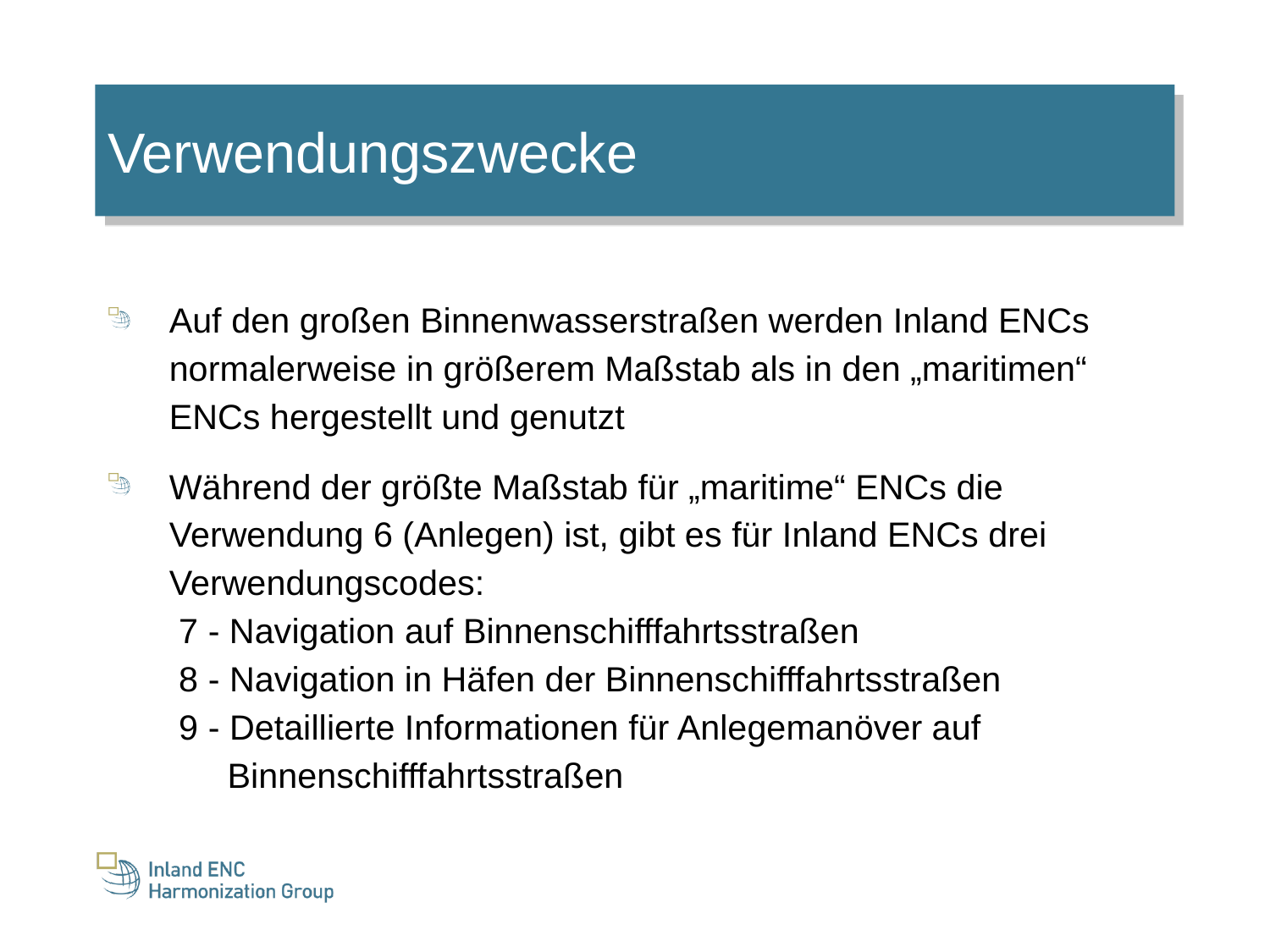

Verwendungszwecke
Auf den großen Binnenwasserstraßen werden Inland ENCs normalerweise in größerem Maßstab als in den „maritimen“ ENCs hergestellt und genutzt
Während der größte Maßstab für „maritime“ ENCs die Verwendung 6 (Anlegen) ist, gibt es für Inland ENCs drei Verwendungscodes:
 7 - Navigation auf Binnenschifffahrtsstraßen
 8 - Navigation in Häfen der Binnenschifffahrtsstraßen
 9 - Detaillierte Informationen für Anlegemanöver auf
      Binnenschifffahrtsstraßen